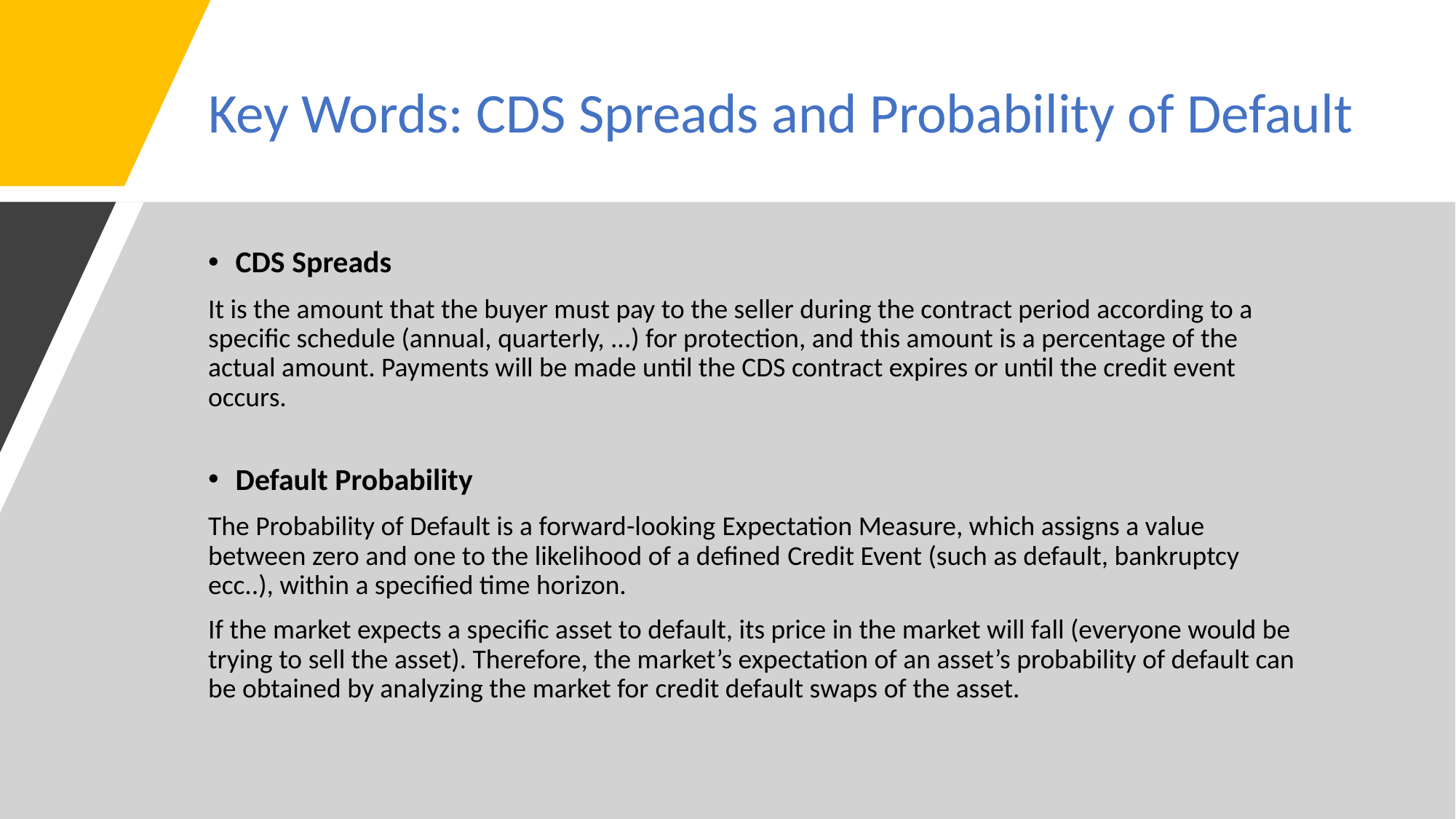

Key Words: CDS Spreads and Probability of Default

CDS Spreads
It is the amount that the buyer must pay to the seller during the contract period according to a specific schedule (annual, quarterly, ...) for protection, and this amount is a percentage of the actual amount. Payments will be made until the CDS contract expires or until the credit event occurs.

Default Probability
The Probability of Default is a forward-looking Expectation Measure, which assigns a value between zero and one to the likelihood of a defined Credit Event (such as default, bankruptcy ecc..), within a specified time horizon.
If the market expects a specific asset to default, its price in the market will fall (everyone would be trying to sell the asset). Therefore, the market’s expectation of an asset’s probability of default can be obtained by analyzing the market for credit default swaps of the asset.